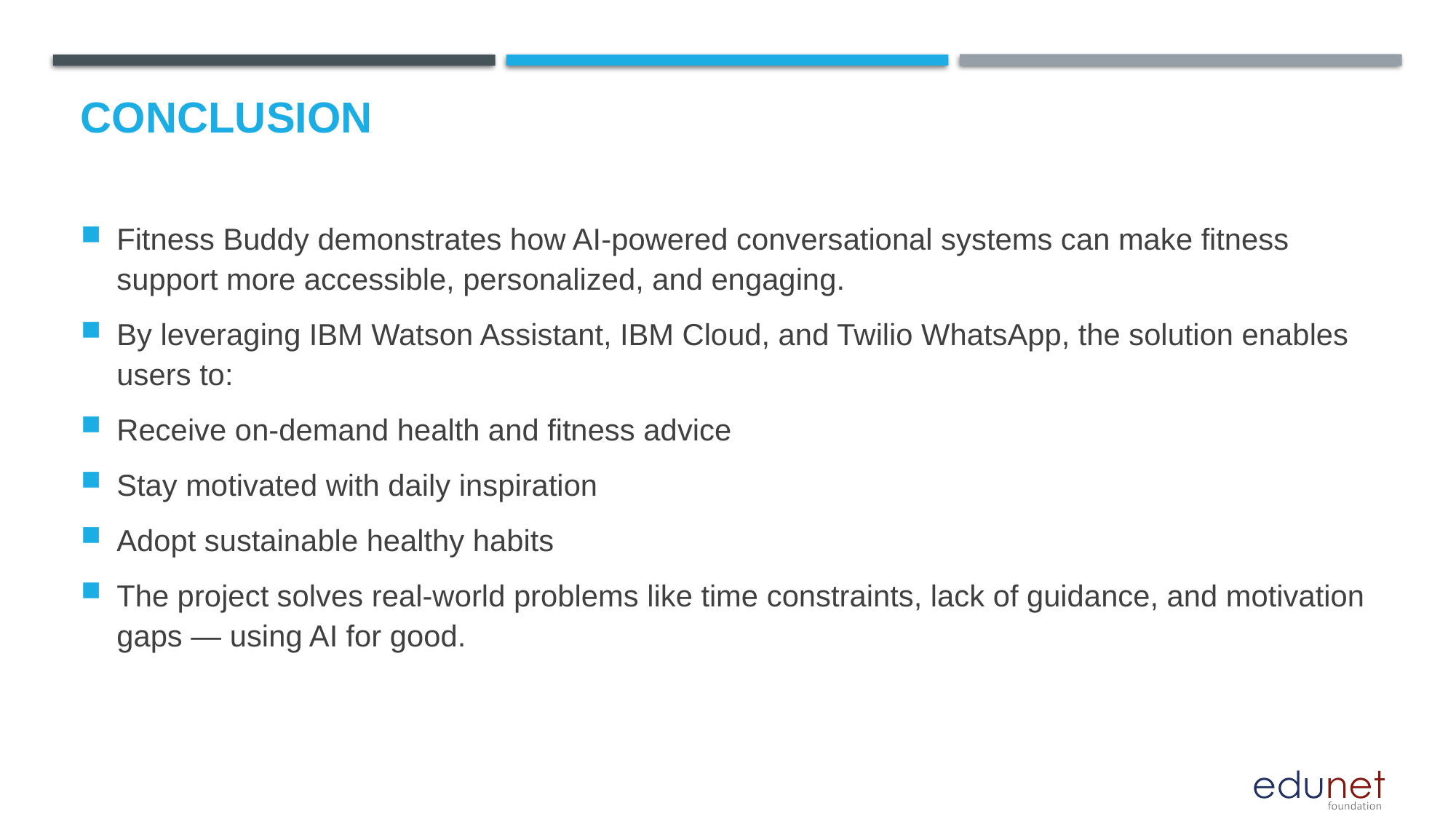

# Conclusion
Fitness Buddy demonstrates how AI-powered conversational systems can make fitness support more accessible, personalized, and engaging.
By leveraging IBM Watson Assistant, IBM Cloud, and Twilio WhatsApp, the solution enables users to:
Receive on-demand health and fitness advice
Stay motivated with daily inspiration
Adopt sustainable healthy habits
The project solves real-world problems like time constraints, lack of guidance, and motivation gaps — using AI for good.